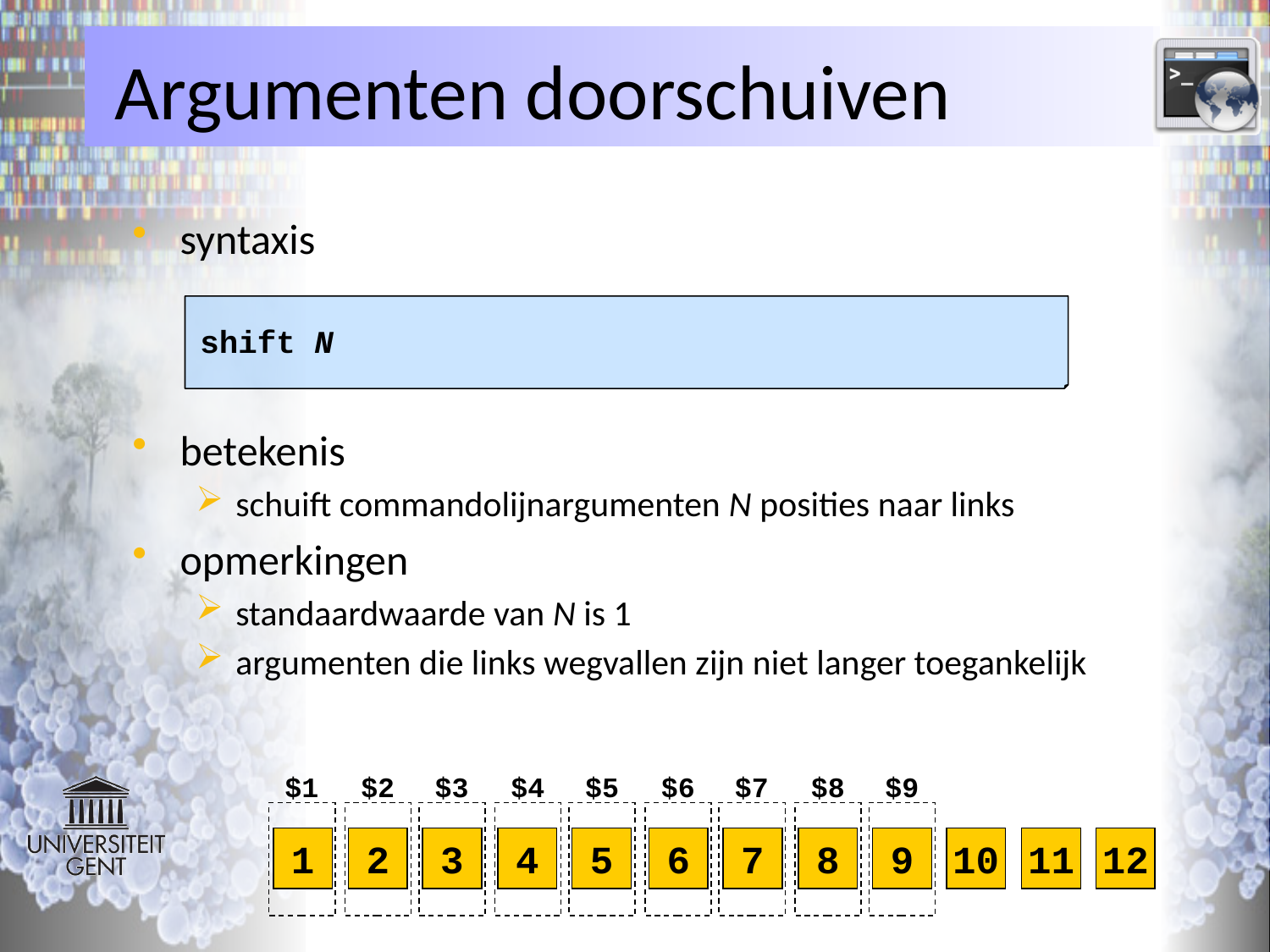

# Argumenten doorschuiven
syntaxis
betekenis
schuift commandolijnargumenten N posities naar links
opmerkingen
standaardwaarde van N is 1
argumenten die links wegvallen zijn niet langer toegankelijk
shift N
$1
$2
$3
$4
$5
$6
$7
$8
$9

1
2
3
4
5
6
7
8
9
10
11
12